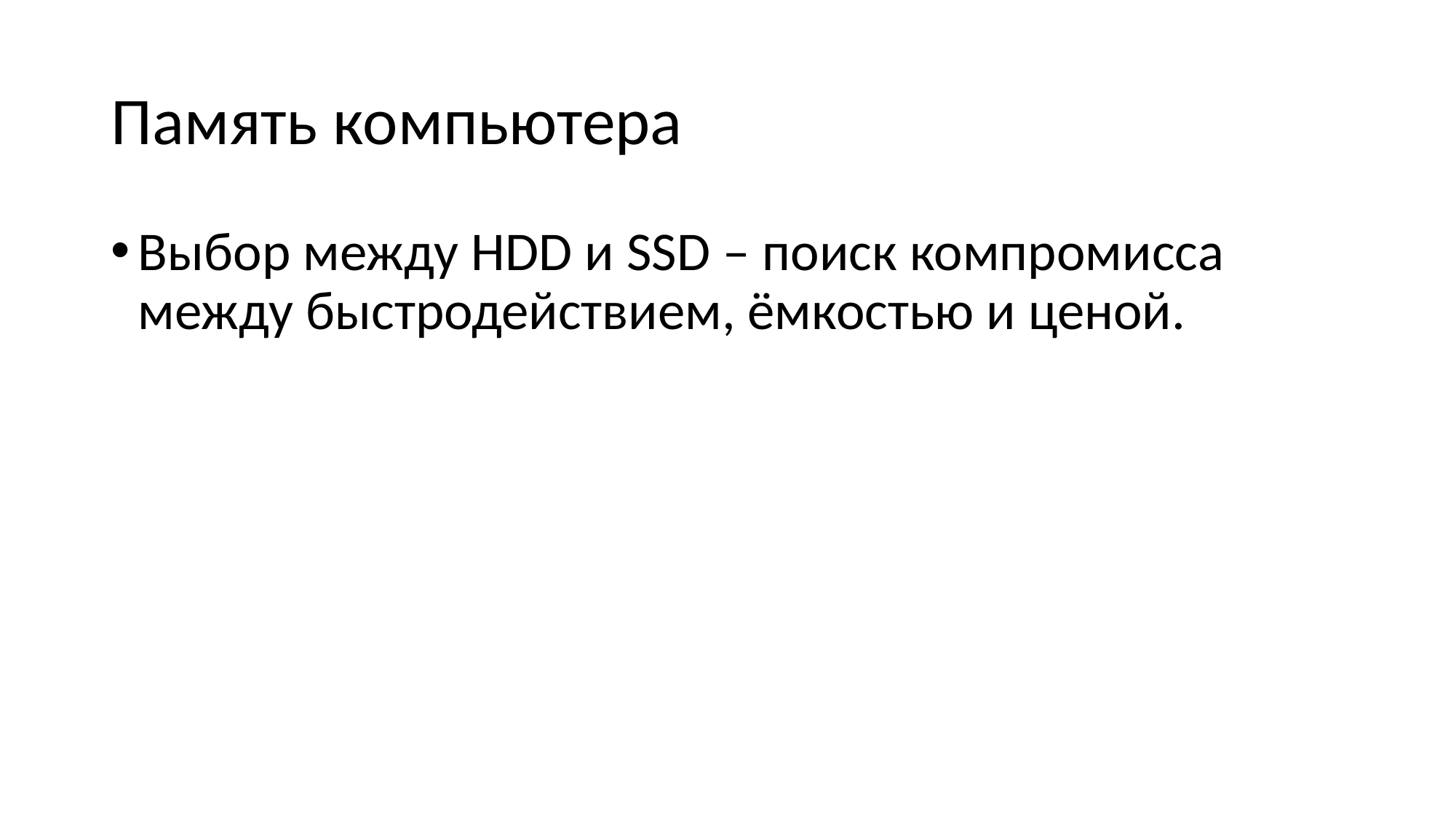

# Память компьютера
Выбор между HDD и SSD – поиск компромисса между быстродействием, ёмкостью и ценой.